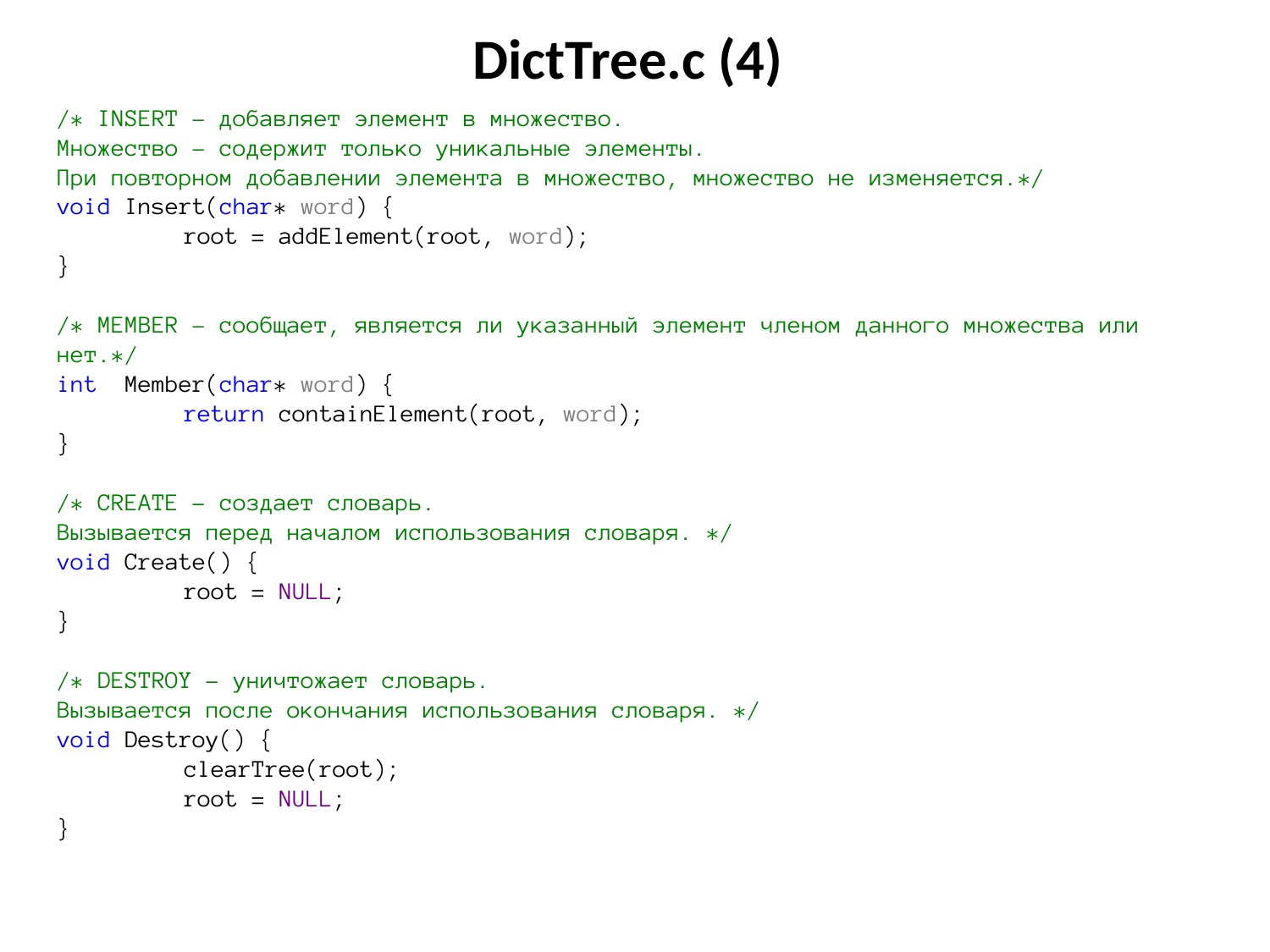

# DictTree.с (4)
/* INSERT – добавляет элемент в множество.
Множество – содержит только уникальные элементы.
При повторном добавлении элемента в множество, множество не изменяется.*/
void Insert(char* word) {
	root = addElement(root, word);
}

/* MEMBER – сообщает, является ли указанный элемент членом данного множества или нет.*/
int  Member(char* word) {
	return containElement(root, word);
}

/* CREATE - создает словарь.
Вызывается перед началом использования словаря. */
void Create() {
	root = NULL;
}

/* DESTROY - уничтожает словарь.
Вызывается после окончания использования словаря. */
void Destroy() {
	clearTree(root);
	root = NULL;
}